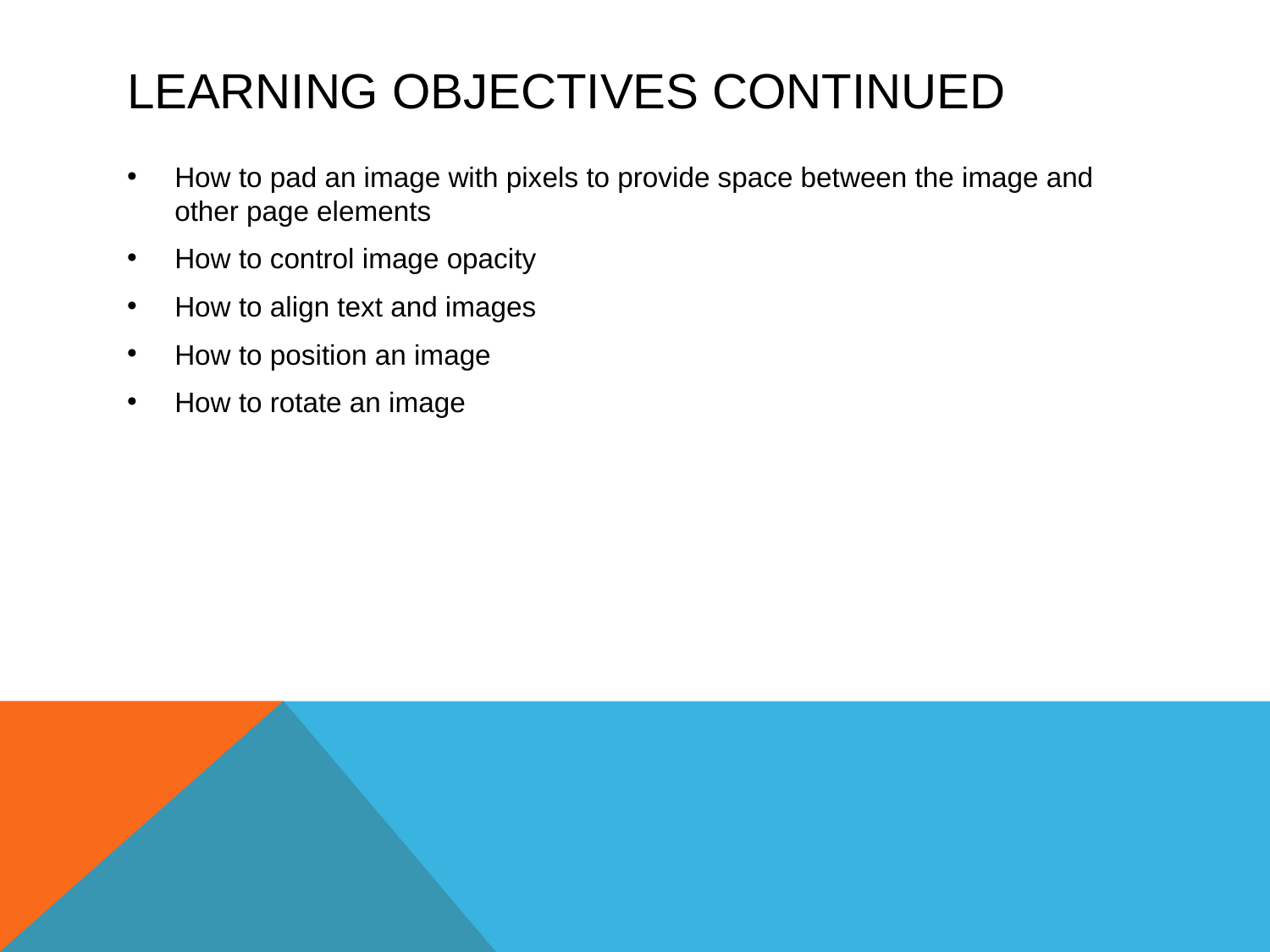

# Learning objectives continued
How to pad an image with pixels to provide space between the image and other page elements
How to control image opacity
How to align text and images
How to position an image
How to rotate an image